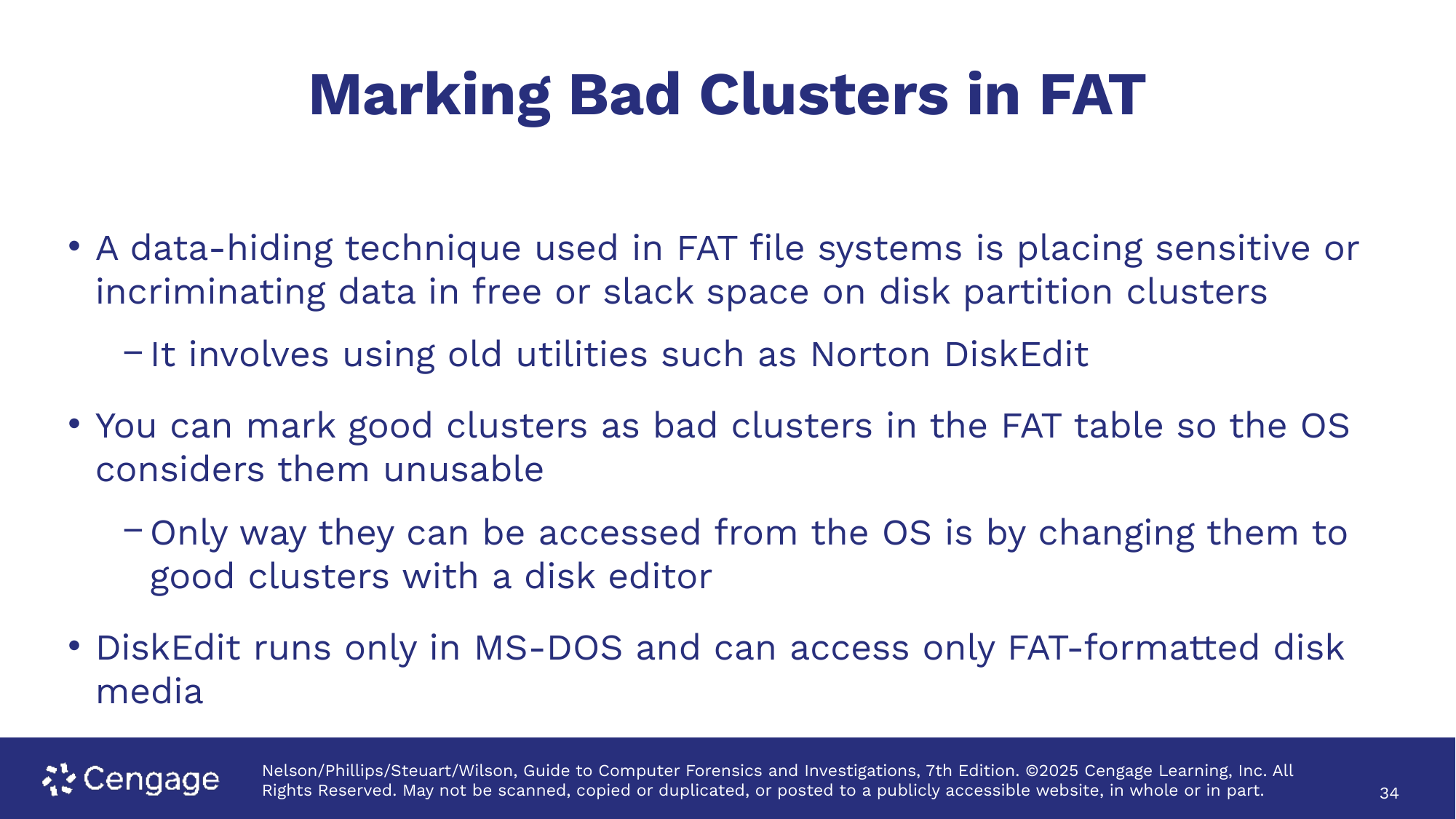

# Marking Bad Clusters in FAT
A data-hiding technique used in FAT file systems is placing sensitive or incriminating data in free or slack space on disk partition clusters
It involves using old utilities such as Norton DiskEdit
You can mark good clusters as bad clusters in the FAT table so the OS considers them unusable
Only way they can be accessed from the OS is by changing them to good clusters with a disk editor
DiskEdit runs only in MS-DOS and can access only FAT-formatted disk media